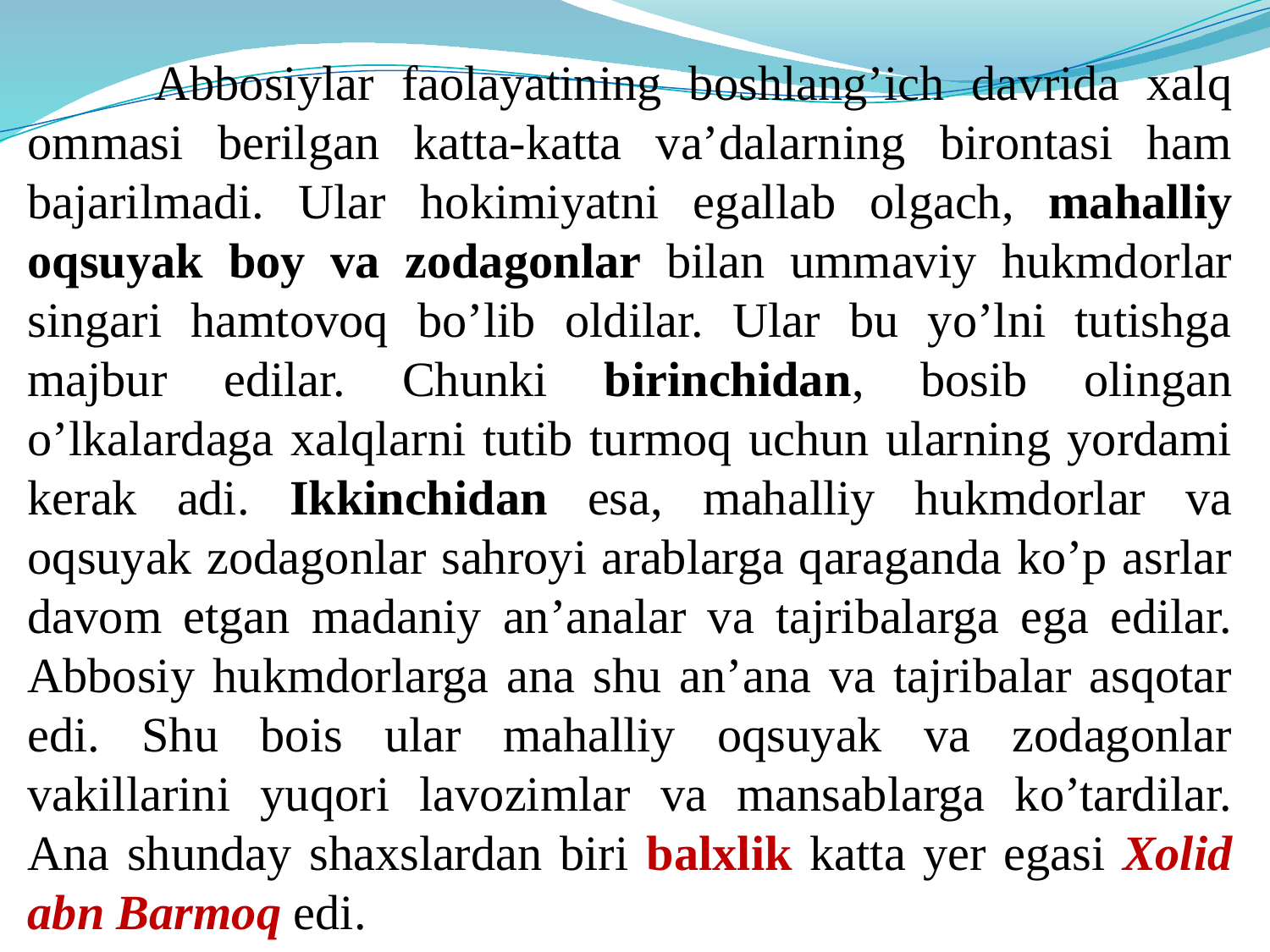

Abbosiylar faolayatining boshlang’ich davrida xalq ommasi berilgan katta-katta va’dalarning birontasi ham bajarilmadi. Ular hokimiyatni egallab olgach, mahalliy oqsuyak boy va zodagonlar bilan ummaviy hukmdorlar singari hamtovoq bo’lib oldilar. Ular bu yo’lni tutishga majbur edilar. Chunki birinchidan, bosib olingan o’lkalardaga xalqlarni tutib turmoq uchun ularning yordami kerak adi. Ikkinchidan esa, mahalliy hukmdorlar va oqsuyak zodagonlar sahroyi arablarga qaraganda ko’p asrlar davom etgan madaniy an’analar va tajribalarga ega edilar. Abbosiy hukmdorlarga ana shu an’ana va tajribalar asqotar edi. Shu bois ular mahalliy oqsuyak va zodagonlar vakillarini yuqori lavozimlar va mansablarga ko’tardilar. Ana shunday shaxslardan biri balxlik katta yer egasi Xolid abn Barmoq edi.